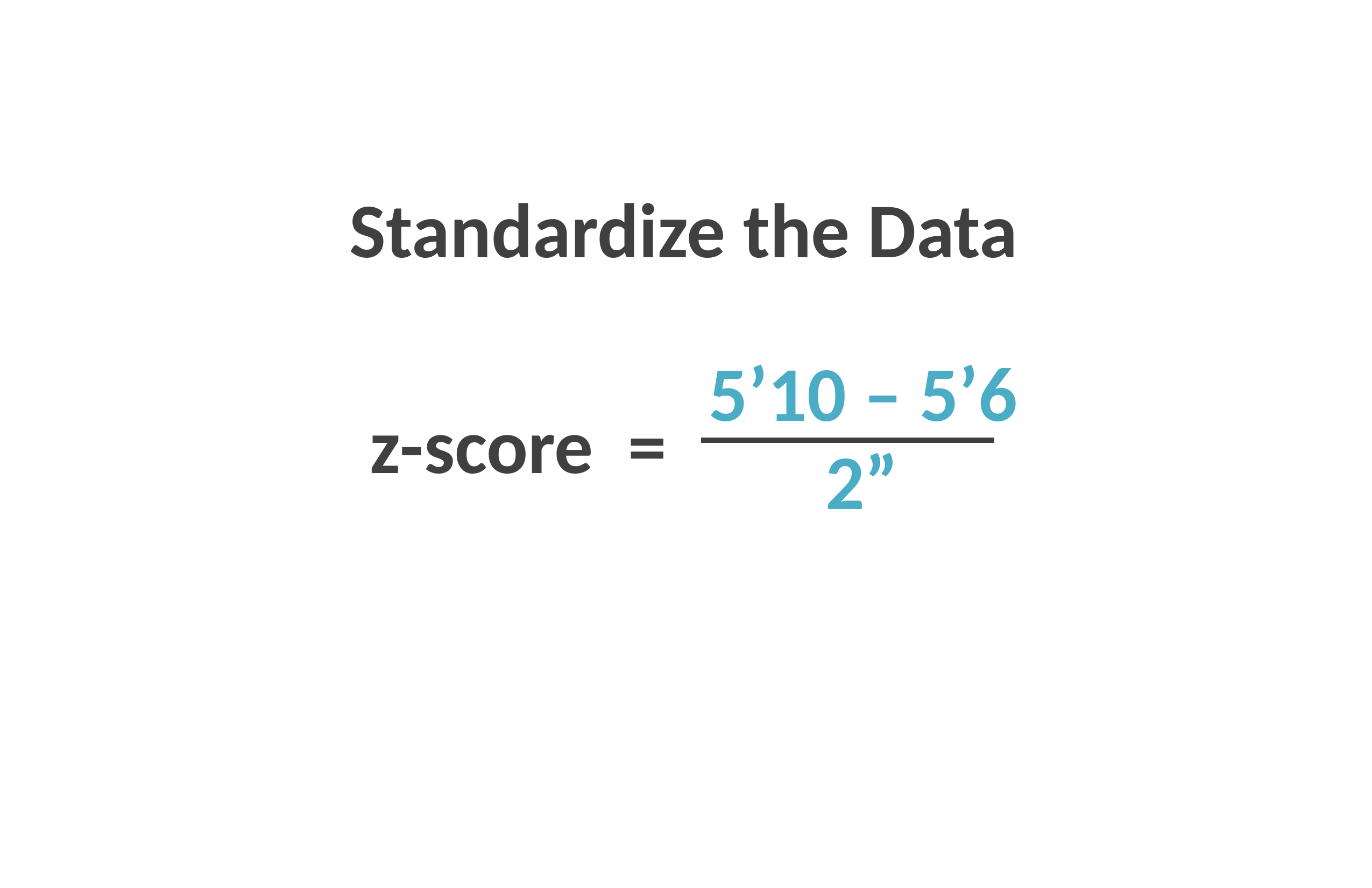

Standardize the Data
5’10 – 5’6
z-score  =
2”